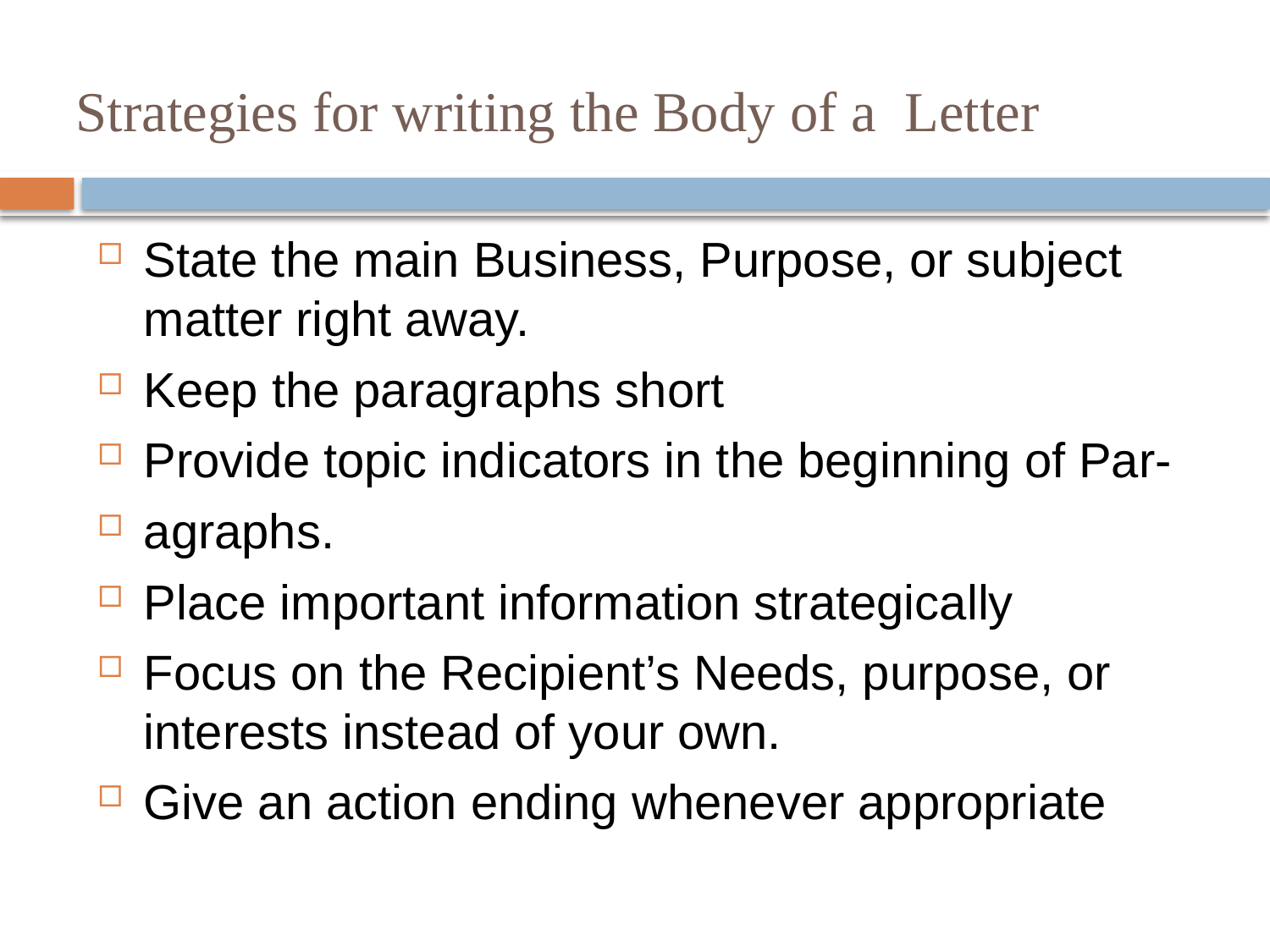

# Strategies for writing the Body of a  Letter
State the main Business, Purpose, or subject matter right away.
Keep the paragraphs short
Provide topic indicators in the beginning of Par-
agraphs.
Place important information strategically
Focus on the Recipient’s Needs, purpose, or interests instead of your own.
Give an action ending whenever appropriate